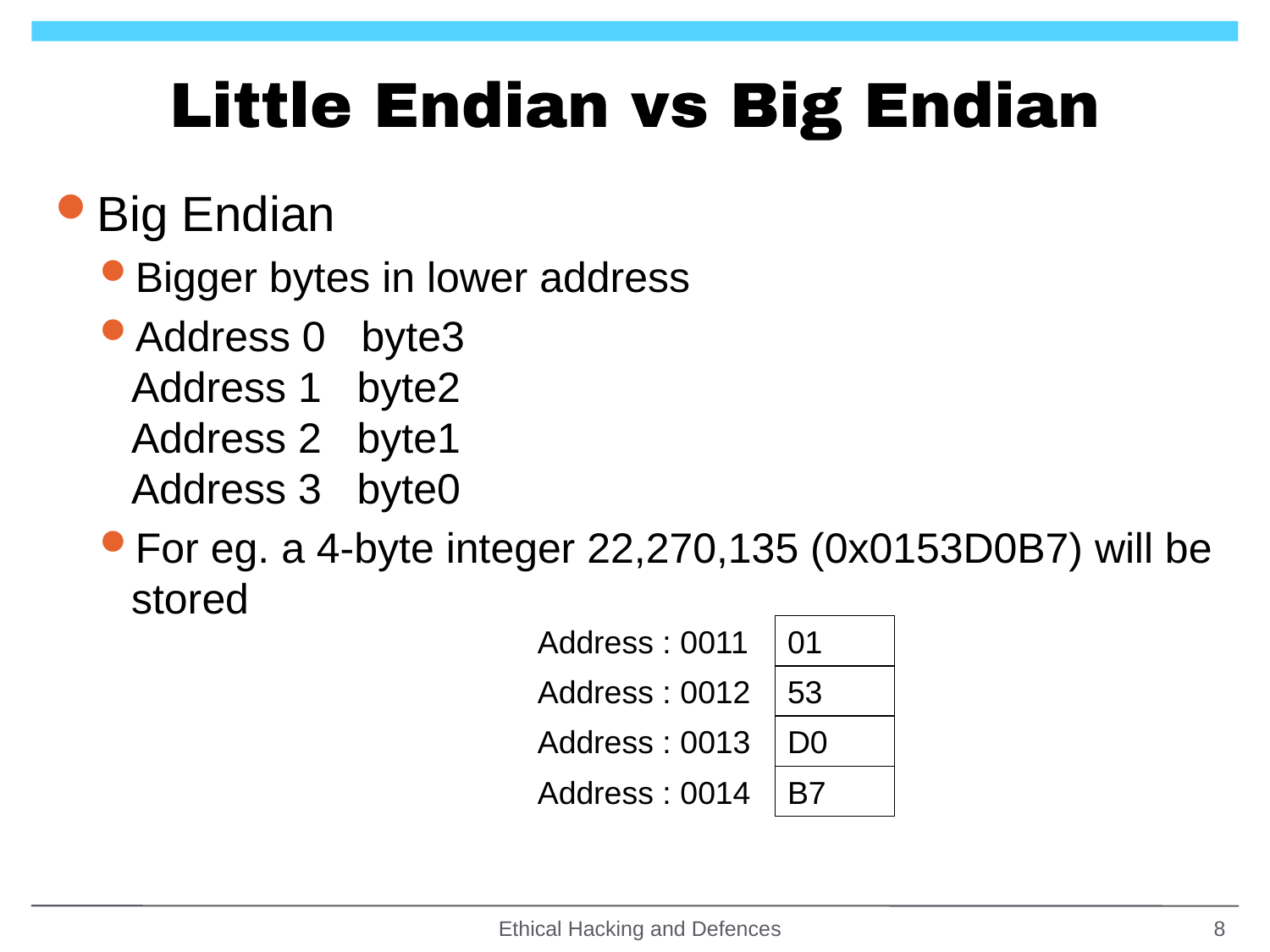

# Little Endian vs Big Endian
Big Endian
Bigger bytes in lower address
Address 0   byte3
Address 1   byte2
Address 2   byte1
Address 3   byte0
For eg. a 4-byte integer 22,270,135 (0x0153D0B7) will be stored

Address : 0011
01
Address : 0012
53
Address : 0013
D0
Address : 0014
B7
Ethical Hacking and Defences
8